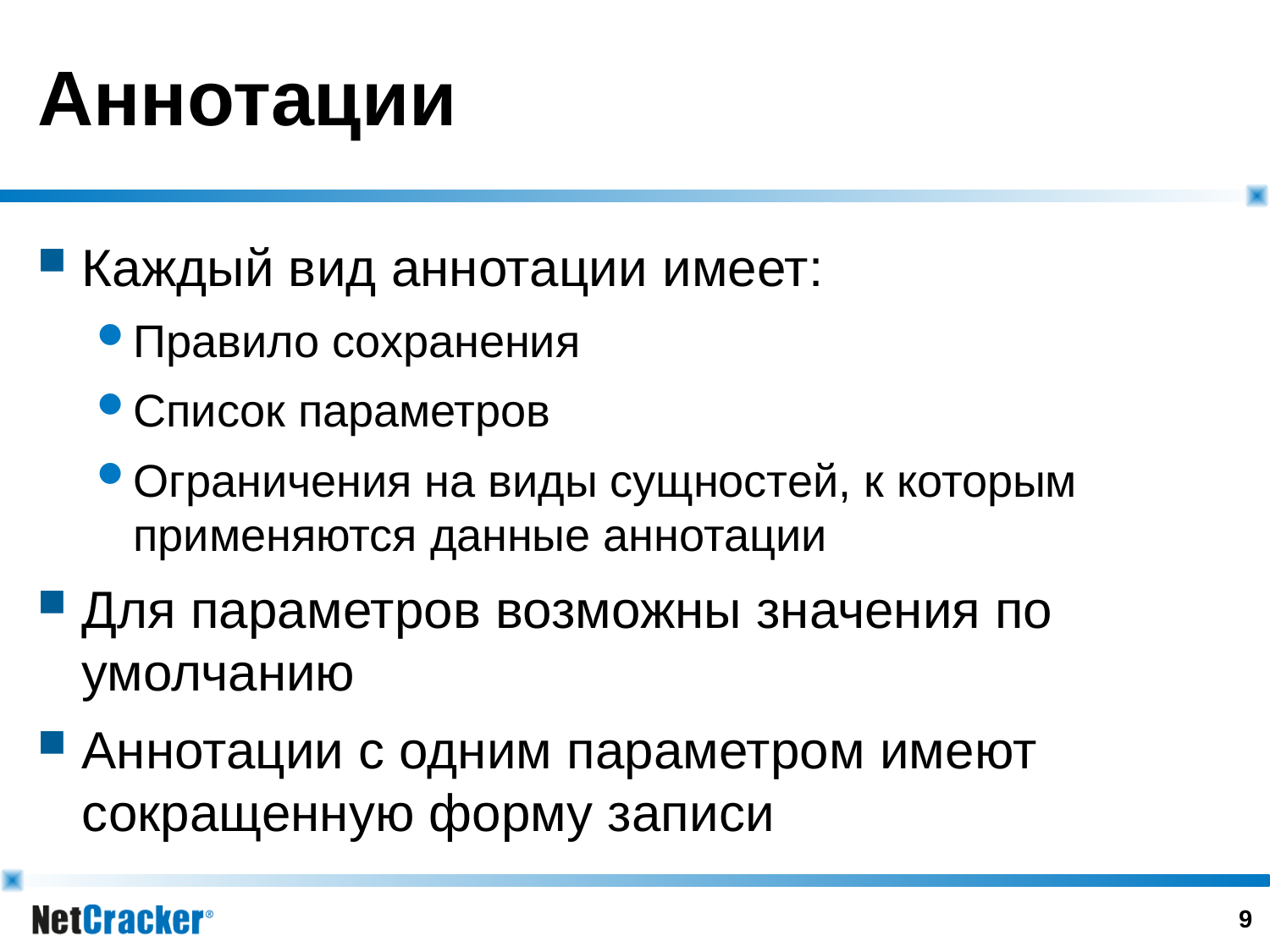

# Аннотации
Каждый вид аннотации имеет:
Правило сохранения
Список параметров
Ограничения на виды сущностей, к которым применяются данные аннотации
Для параметров возможны значения по умолчанию
Аннотации с одним параметром имеют сокращенную форму записи
9